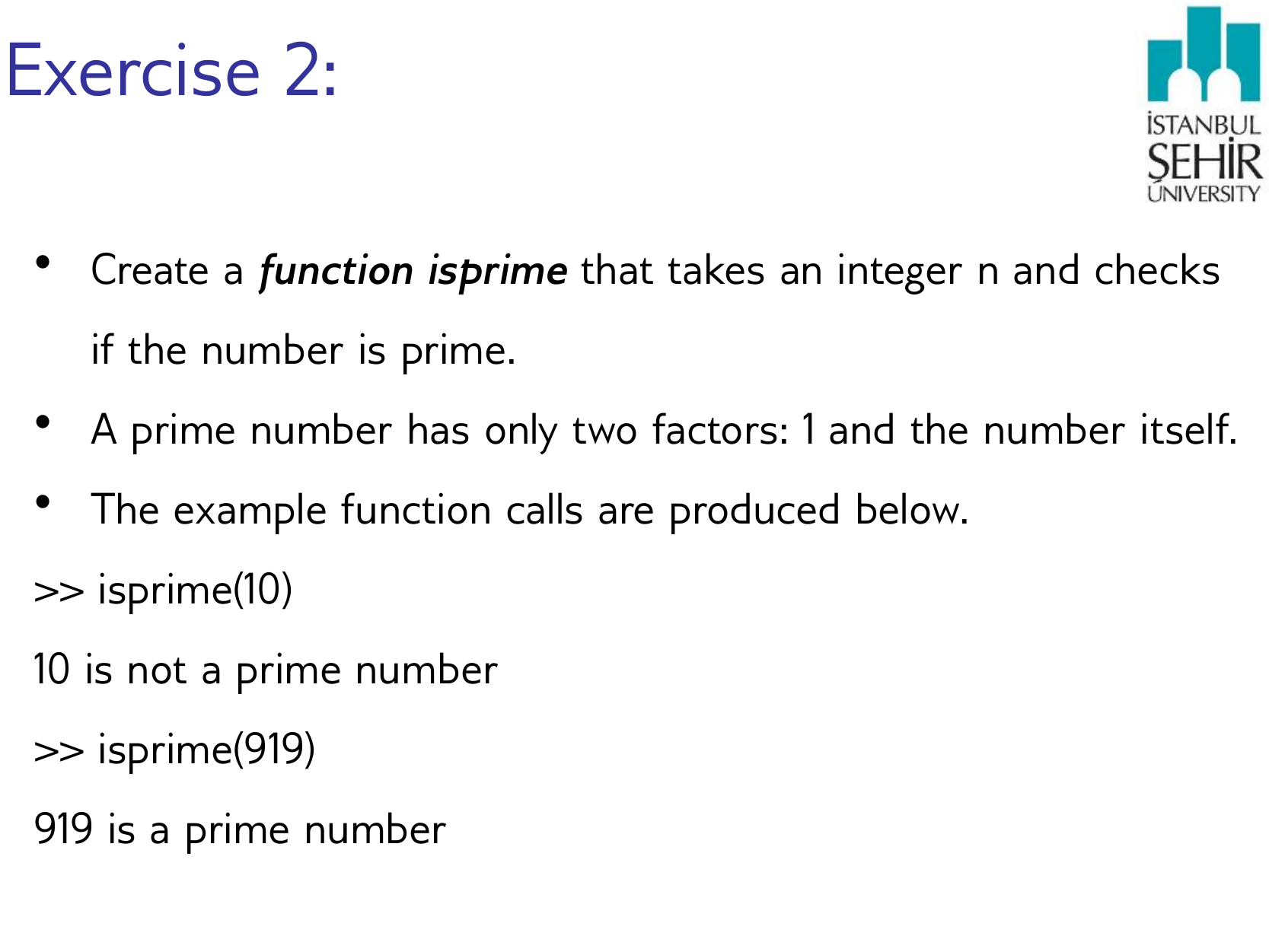

# Exercise 2:

Create a function isprime that takes an integer n and checks if the number is prime.
A prime number has only two factors: 1 and the number itself.
The example function calls are produced below.
>> isprime(10)
10 is not a prime number
>> isprime(919)
919 is a prime number